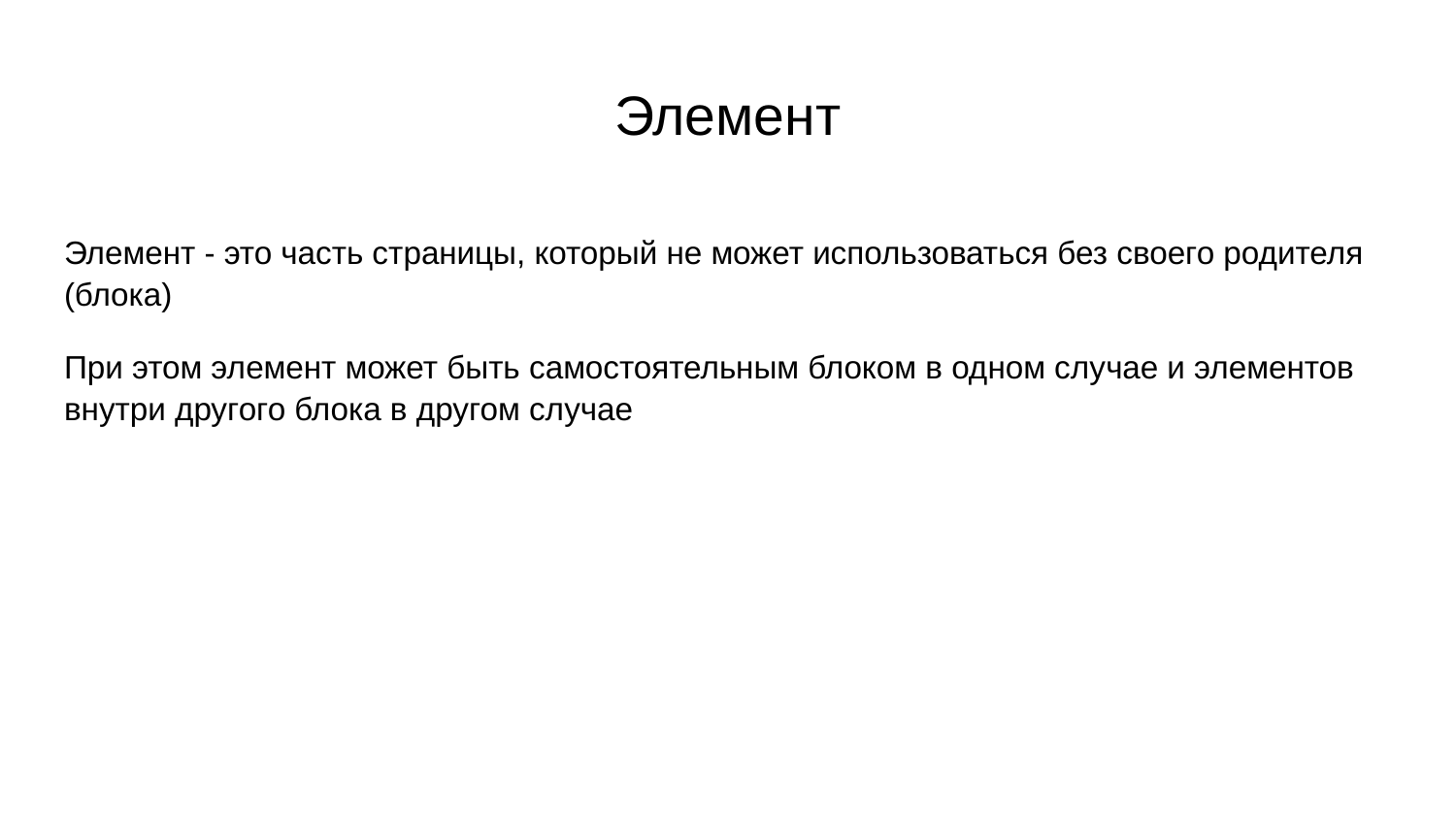

# Элемент
Элемент - это часть страницы, который не может использоваться без своего родителя (блока)
При этом элемент может быть самостоятельным блоком в одном случае и элементов внутри другого блока в другом случае